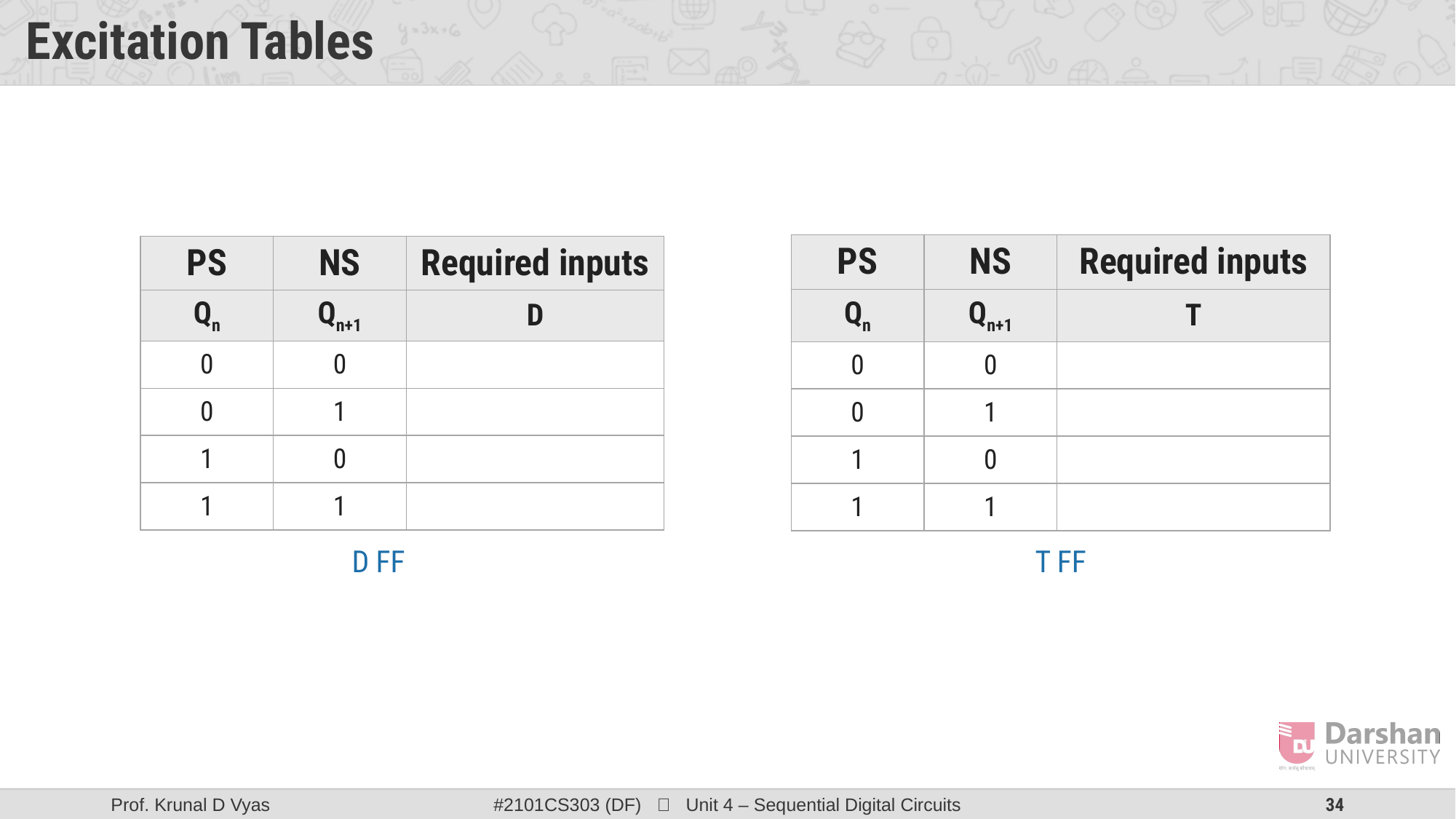

# Excitation Tables
| PS | NS | Required inputs |
| --- | --- | --- |
| Qn | Qn+1 | T |
| 0 | 0 | 0 |
| 0 | 1 | 1 |
| 1 | 0 | 1 |
| 1 | 1 | 0 |
| PS | NS | Required inputs |
| --- | --- | --- |
| Qn | Qn+1 | D |
| 0 | 0 | 0 |
| 0 | 1 | 1 |
| 1 | 0 | 0 |
| 1 | 1 | 1 |

D FF
T FF